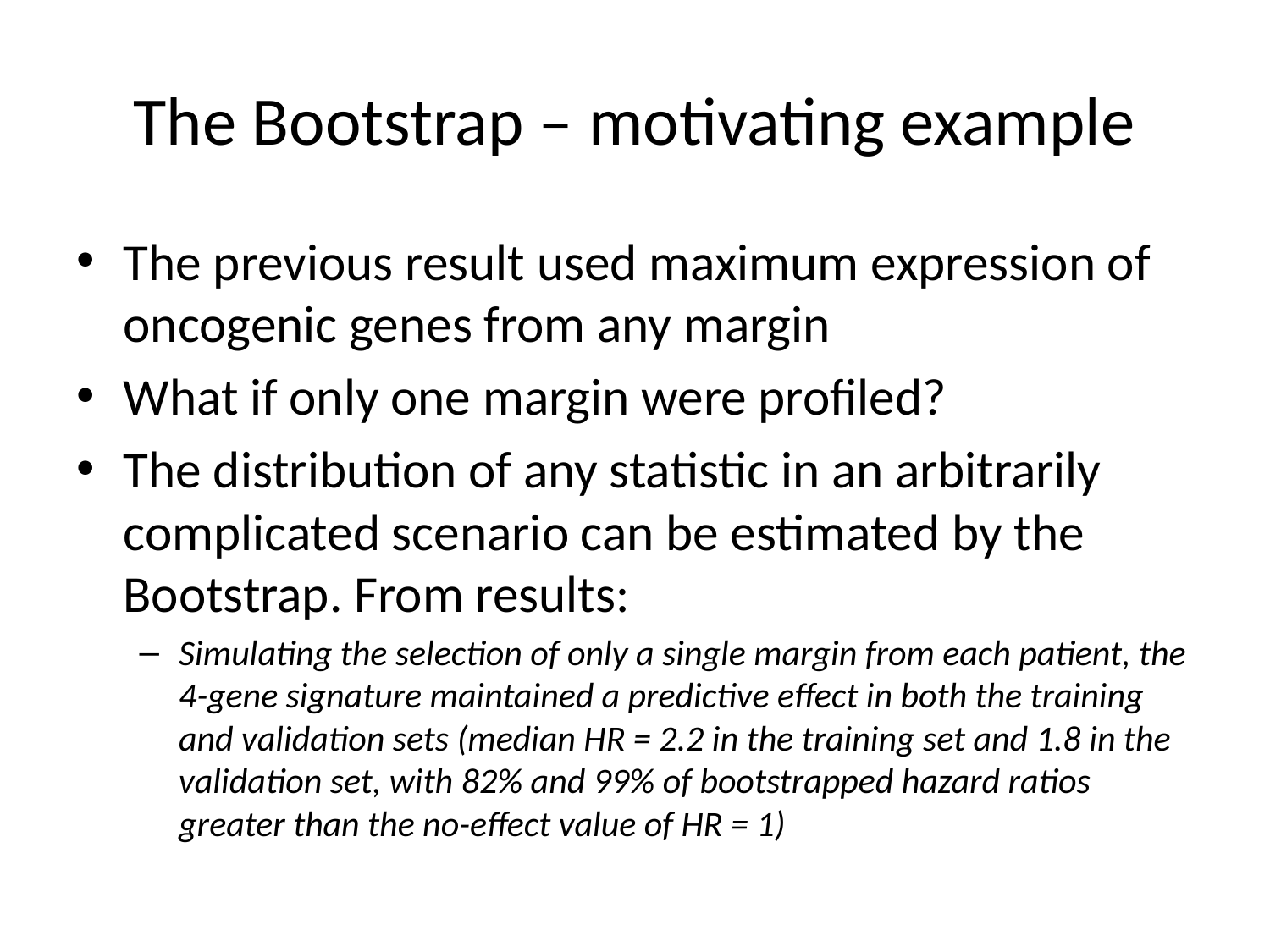

# The Bootstrap – motivating example
The previous result used maximum expression of oncogenic genes from any margin
What if only one margin were profiled?
The distribution of any statistic in an arbitrarily complicated scenario can be estimated by the Bootstrap. From results:
Simulating the selection of only a single margin from each patient, the 4-gene signature maintained a predictive effect in both the training and validation sets (median HR = 2.2 in the training set and 1.8 in the validation set, with 82% and 99% of bootstrapped hazard ratios greater than the no-effect value of HR = 1)